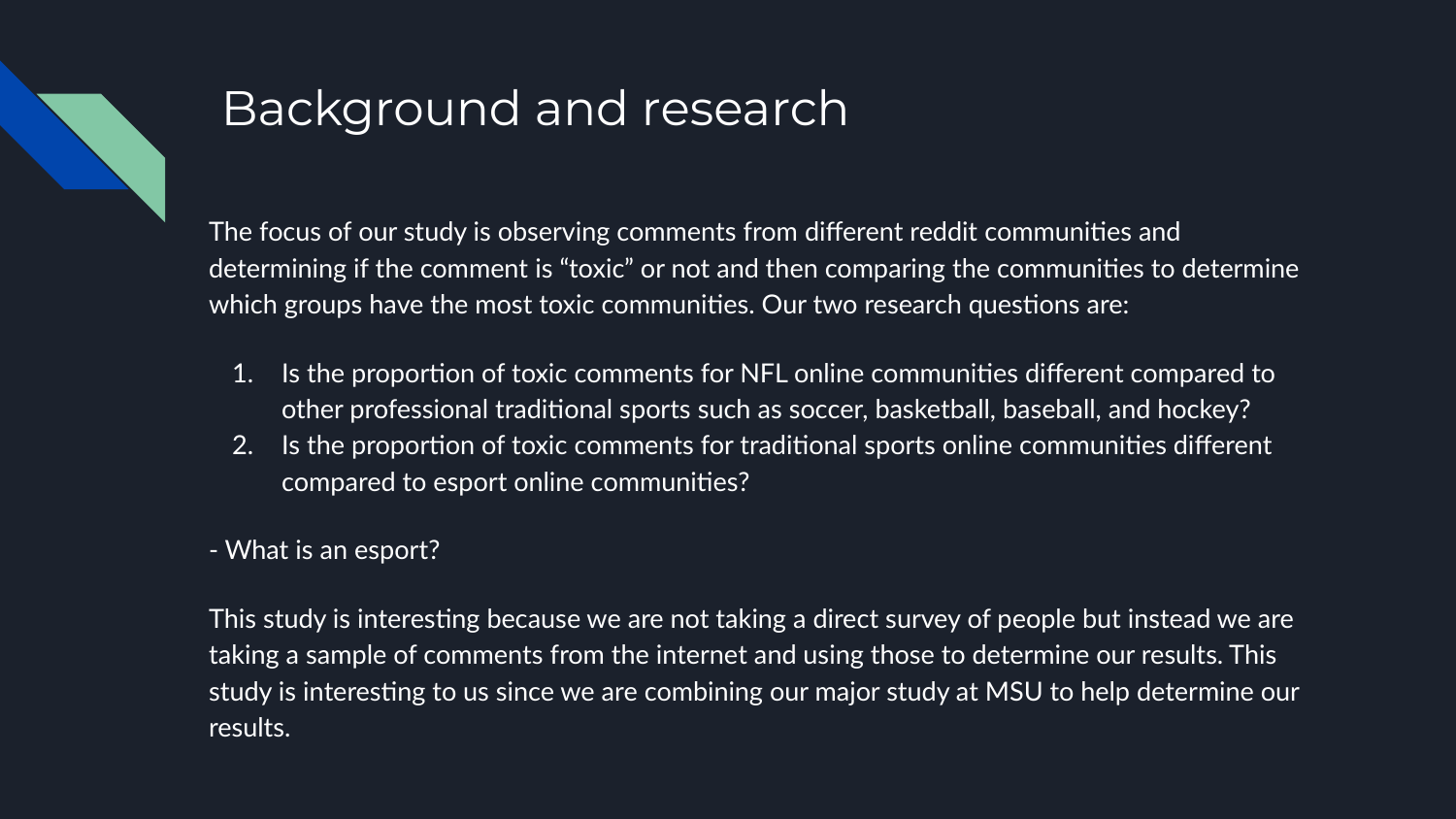

# Background and research
The focus of our study is observing comments from different reddit communities and determining if the comment is “toxic” or not and then comparing the communities to determine which groups have the most toxic communities. Our two research questions are:
Is the proportion of toxic comments for NFL online communities different compared to other professional traditional sports such as soccer, basketball, baseball, and hockey?
Is the proportion of toxic comments for traditional sports online communities different compared to esport online communities?
- What is an esport?
This study is interesting because we are not taking a direct survey of people but instead we are taking a sample of comments from the internet and using those to determine our results. This study is interesting to us since we are combining our major study at MSU to help determine our results.